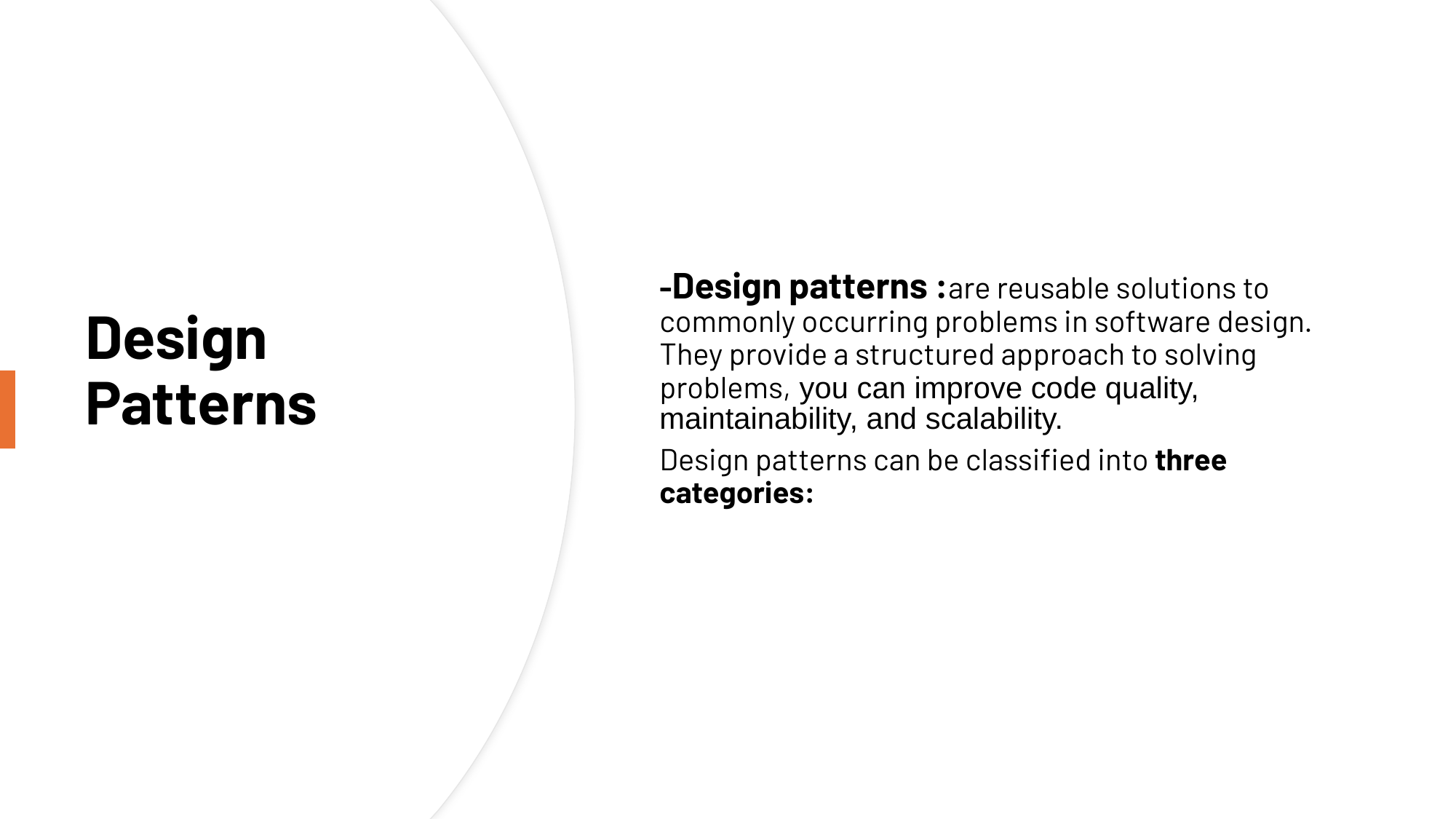

-Design patterns :are reusable solutions to commonly occurring problems in software design. They provide a structured approach to solving problems, you can improve code quality, maintainability, and scalability.
Design patterns can be classified into three categories:

# Design Patterns